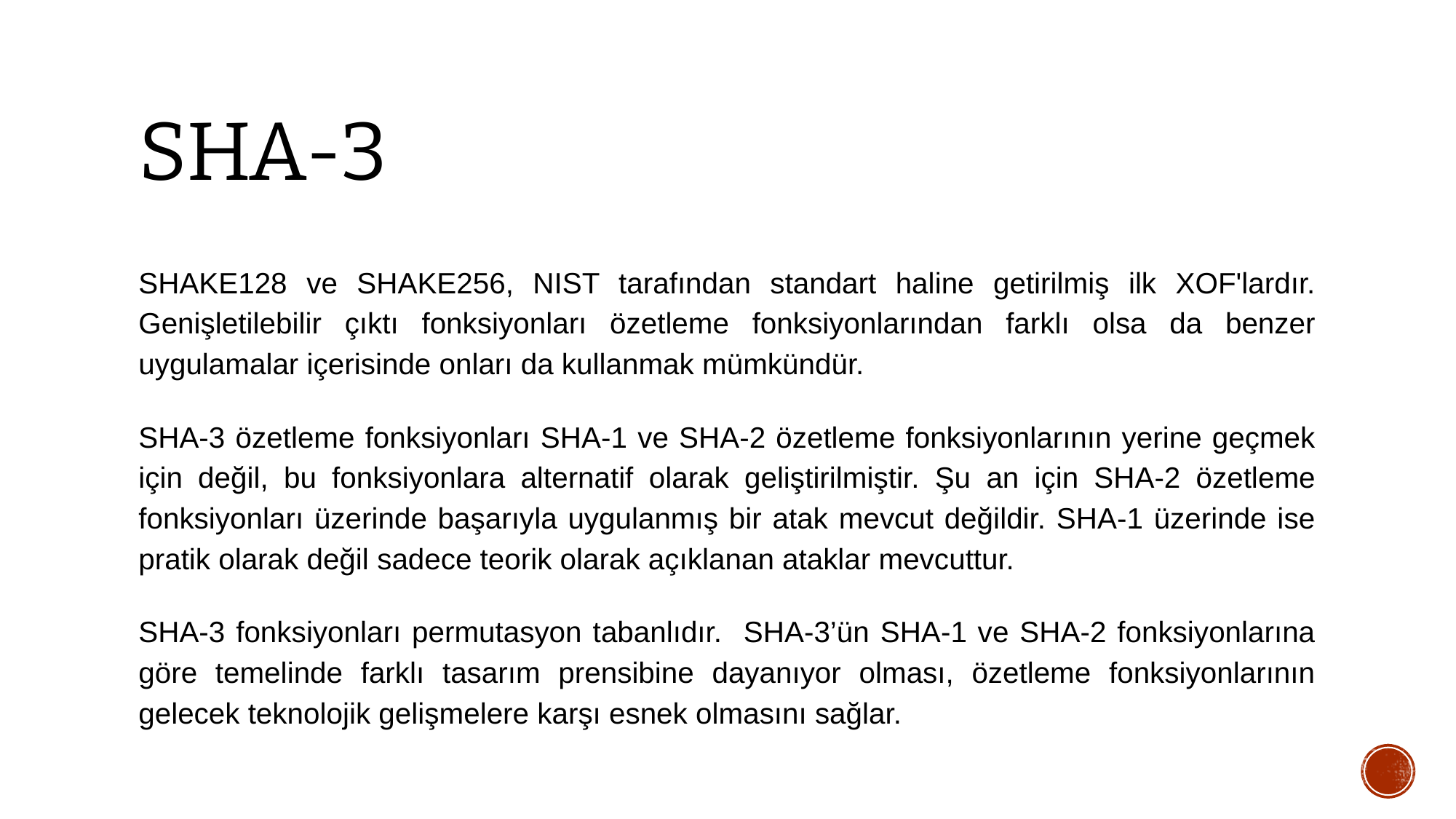

# SHA-3
SHAKE128 ve SHAKE256, NIST tarafından standart haline getirilmiş ilk XOF'lardır. Genişletilebilir çıktı fonksiyonları özetleme fonksiyonlarından farklı olsa da benzer uygulamalar içerisinde onları da kullanmak mümkündür.
SHA-3 özetleme fonksiyonları SHA-1 ve SHA-2 özetleme fonksiyonlarının yerine geçmek için değil, bu fonksiyonlara alternatif olarak geliştirilmiştir. Şu an için SHA-2 özetleme fonksiyonları üzerinde başarıyla uygulanmış bir atak mevcut değildir. SHA-1 üzerinde ise pratik olarak değil sadece teorik olarak açıklanan ataklar mevcuttur.
SHA-3 fonksiyonları permutasyon tabanlıdır.  SHA-3’ün SHA-1 ve SHA-2 fonksiyonlarına göre temelinde farklı tasarım prensibine dayanıyor olması, özetleme fonksiyonlarının gelecek teknolojik gelişmelere karşı esnek olmasını sağlar.